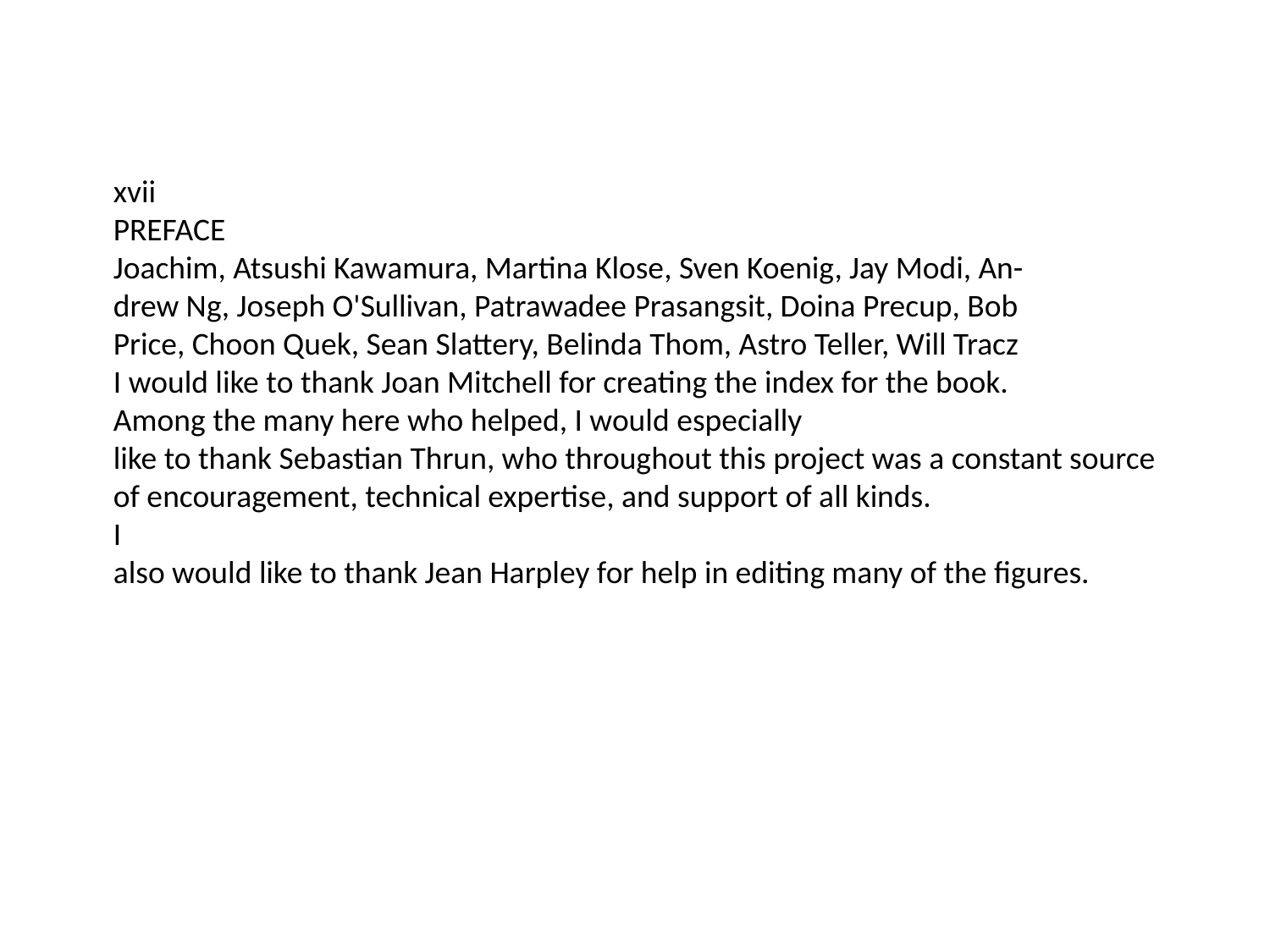

#

xvii
PREFACE
Joachim, Atsushi Kawamura, Martina Klose, Sven Koenig, Jay Modi, An-
drew Ng, Joseph O'Sullivan, Patrawadee Prasangsit, Doina Precup, Bob
Price, Choon Quek, Sean Slattery, Belinda Thom, Astro Teller, Will Tracz
I would like to thank Joan Mitchell for creating the index for the book.
Among the many here who helped, I would especially
like to thank Sebastian Thrun, who throughout this project was a constant source
of encouragement, technical expertise, and support of all kinds.
I
also would like to thank Jean Harpley for help in editing many of the figures.